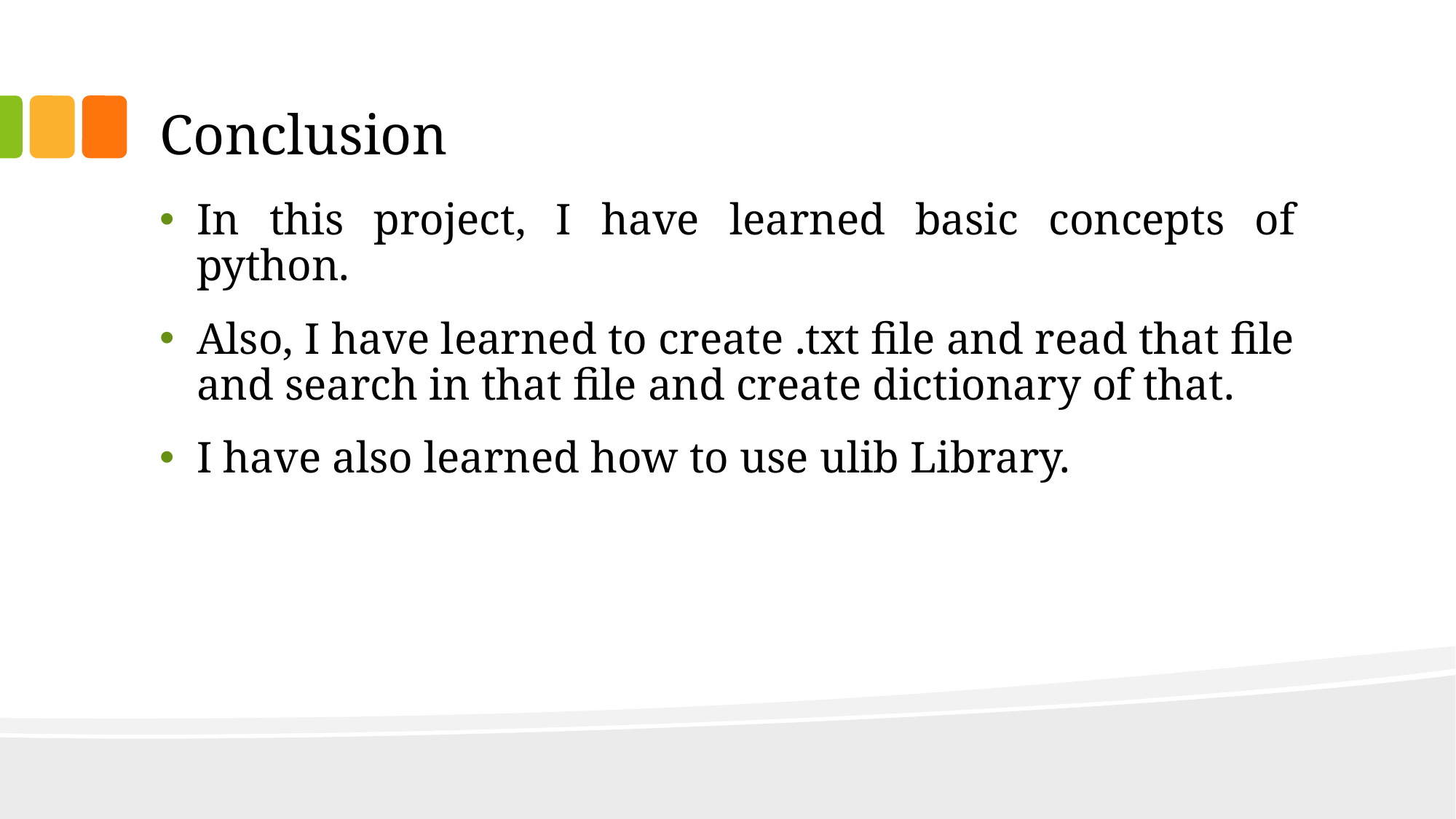

# Conclusion
In this project, I have learned basic concepts of python.
Also, I have learned to create .txt file and read that file and search in that file and create dictionary of that.
I have also learned how to use ulib Library.